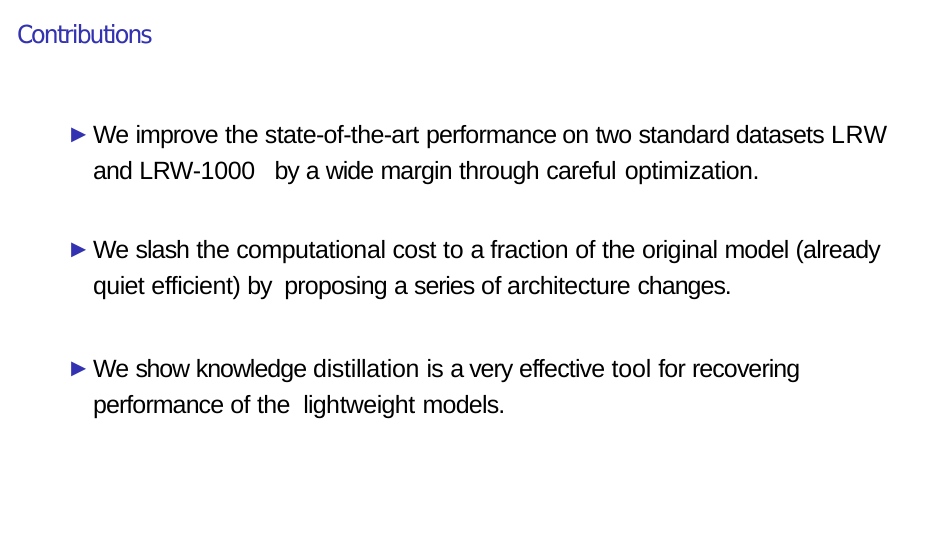

# Contributions
We improve the state-of-the-art performance on two standard datasets LRW and LRW-1000  by a wide margin through careful optimization.

We slash the computational cost to a fraction of the original model (already quiet efficient) by  proposing a series of architecture changes.

We show knowledge distillation is a very effective tool for recovering performance of the  lightweight models.